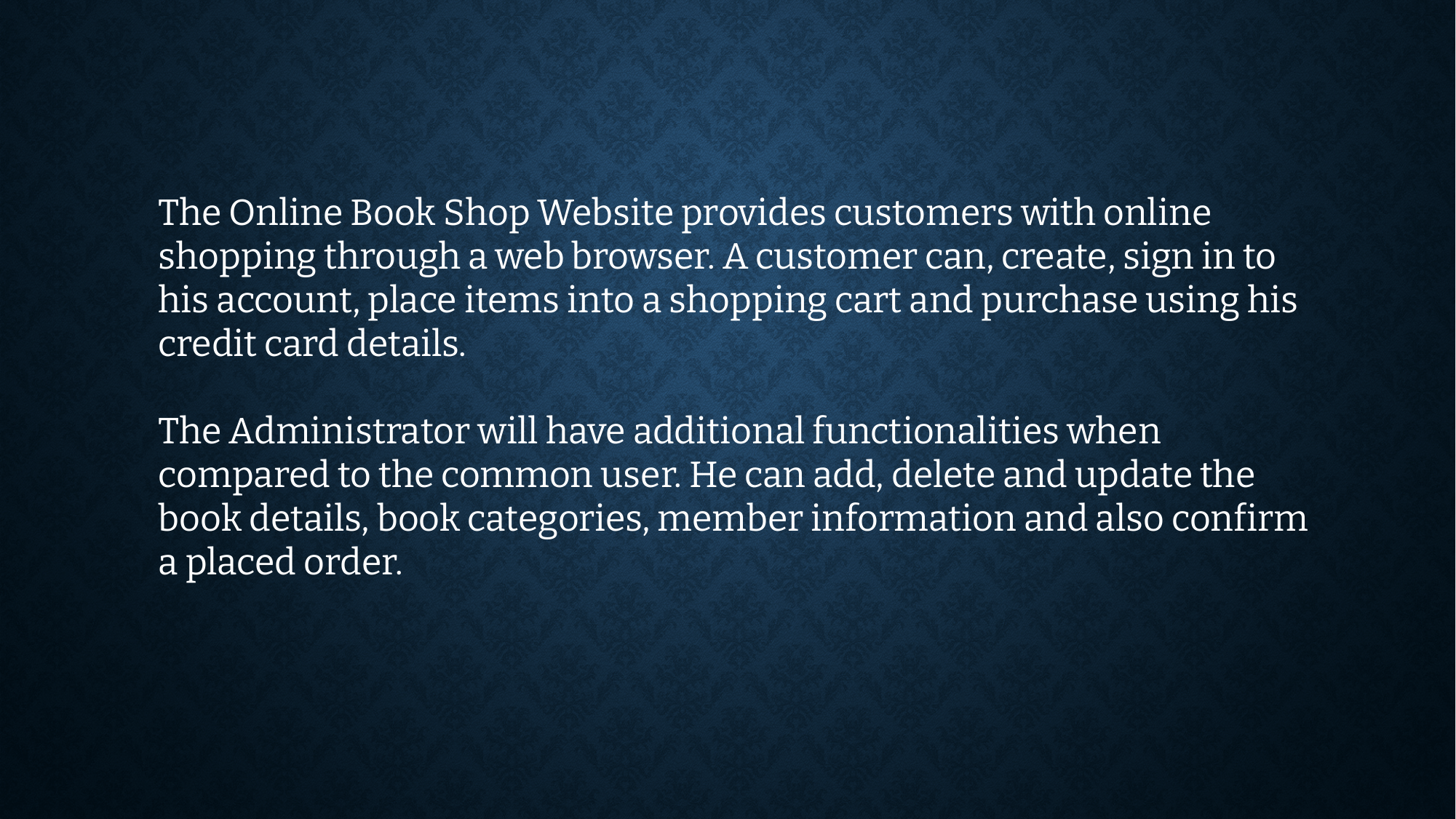

The Online Book Shop Website provides customers with online shopping through a web browser. A customer can, create, sign in to his account, place items into a shopping cart and purchase using his credit card details.

The Administrator will have additional functionalities when compared to the common user. He can add, delete and update the book details, book categories, member information and also confirm a placed order.